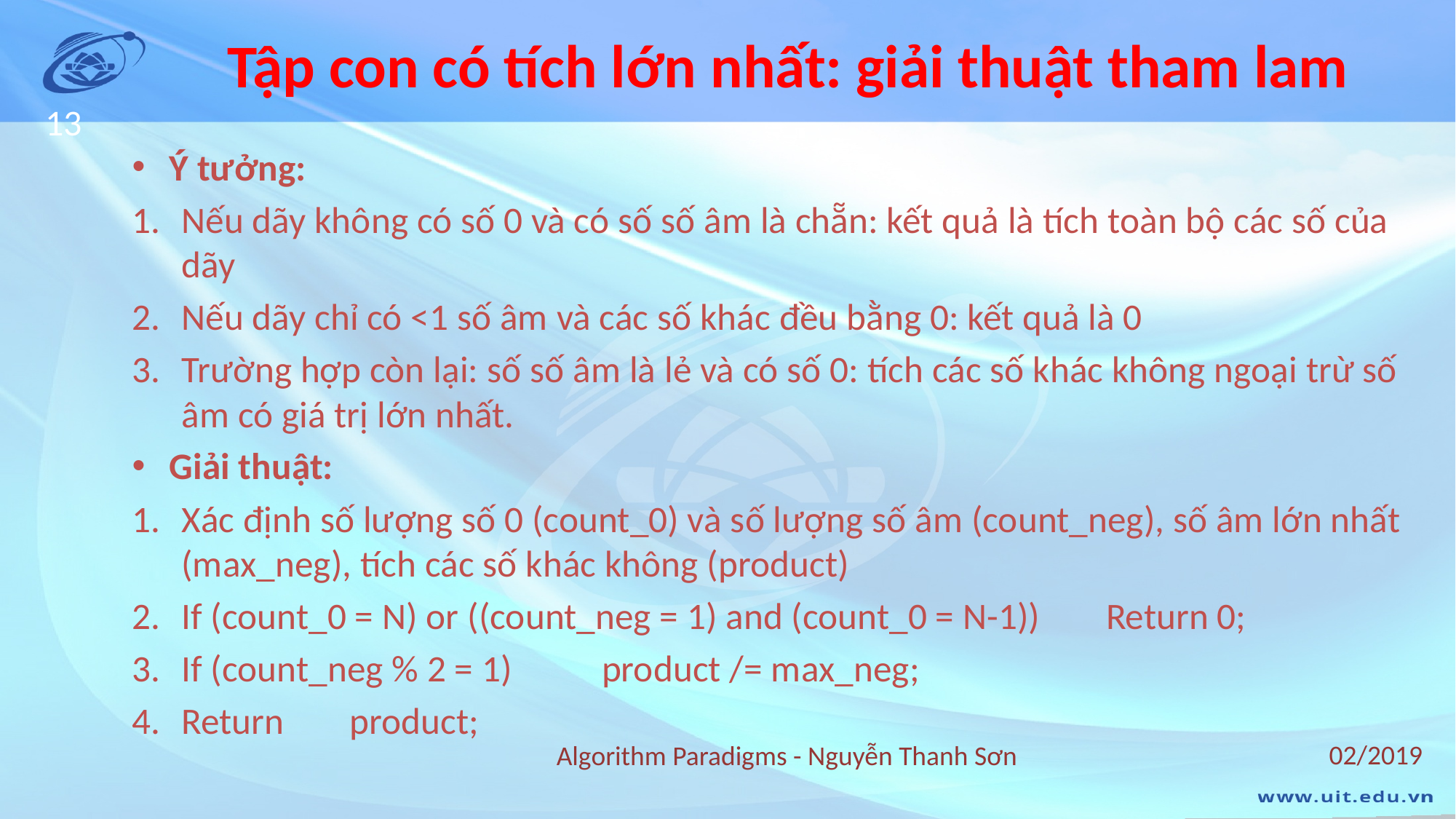

# Tập con có tích lớn nhất: giải thuật tham lam
13
Ý tưởng:
Nếu dãy không có số 0 và có số số âm là chẵn: kết quả là tích toàn bộ các số của dãy
Nếu dãy chỉ có <1 số âm và các số khác đều bằng 0: kết quả là 0
Trường hợp còn lại: số số âm là lẻ và có số 0: tích các số khác không ngoại trừ số âm có giá trị lớn nhất.
Giải thuật:
Xác định số lượng số 0 (count_0) và số lượng số âm (count_neg), số âm lớn nhất (max_neg), tích các số khác không (product)
If (count_0 = N) or ((count_neg = 1) and (count_0 = N-1)) 		Return 0;
If (count_neg % 2 = 1) 		product /= max_neg;
Return 		product;
02/2019
Algorithm Paradigms - Nguyễn Thanh Sơn